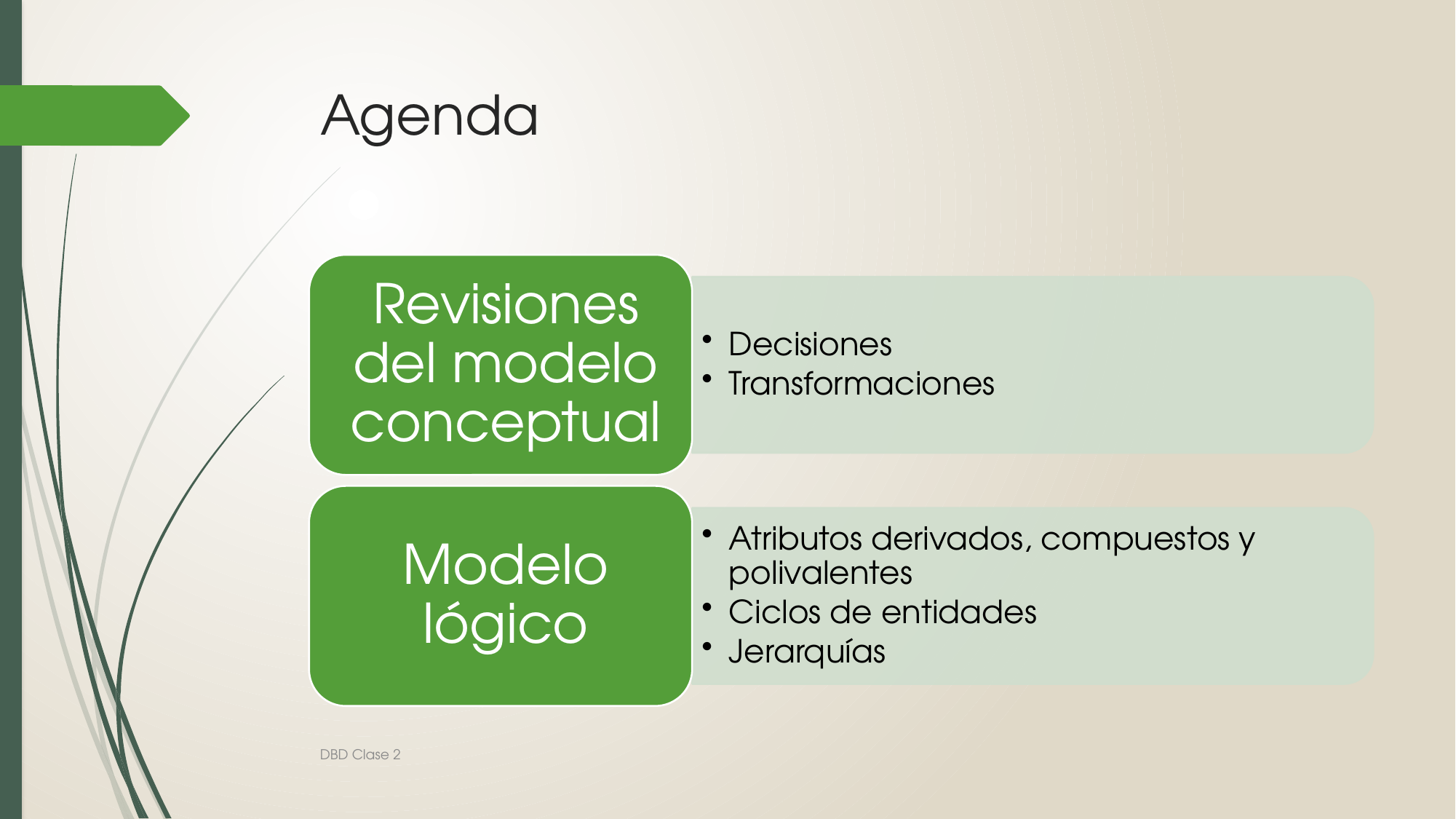

# Agenda
Decisiones
Transformaciones
Revisiones del modelo conceptual
Atributos derivados, compuestos y polivalentes
Ciclos de entidades
Jerarquías
Modelo lógico
DBD Clase 2